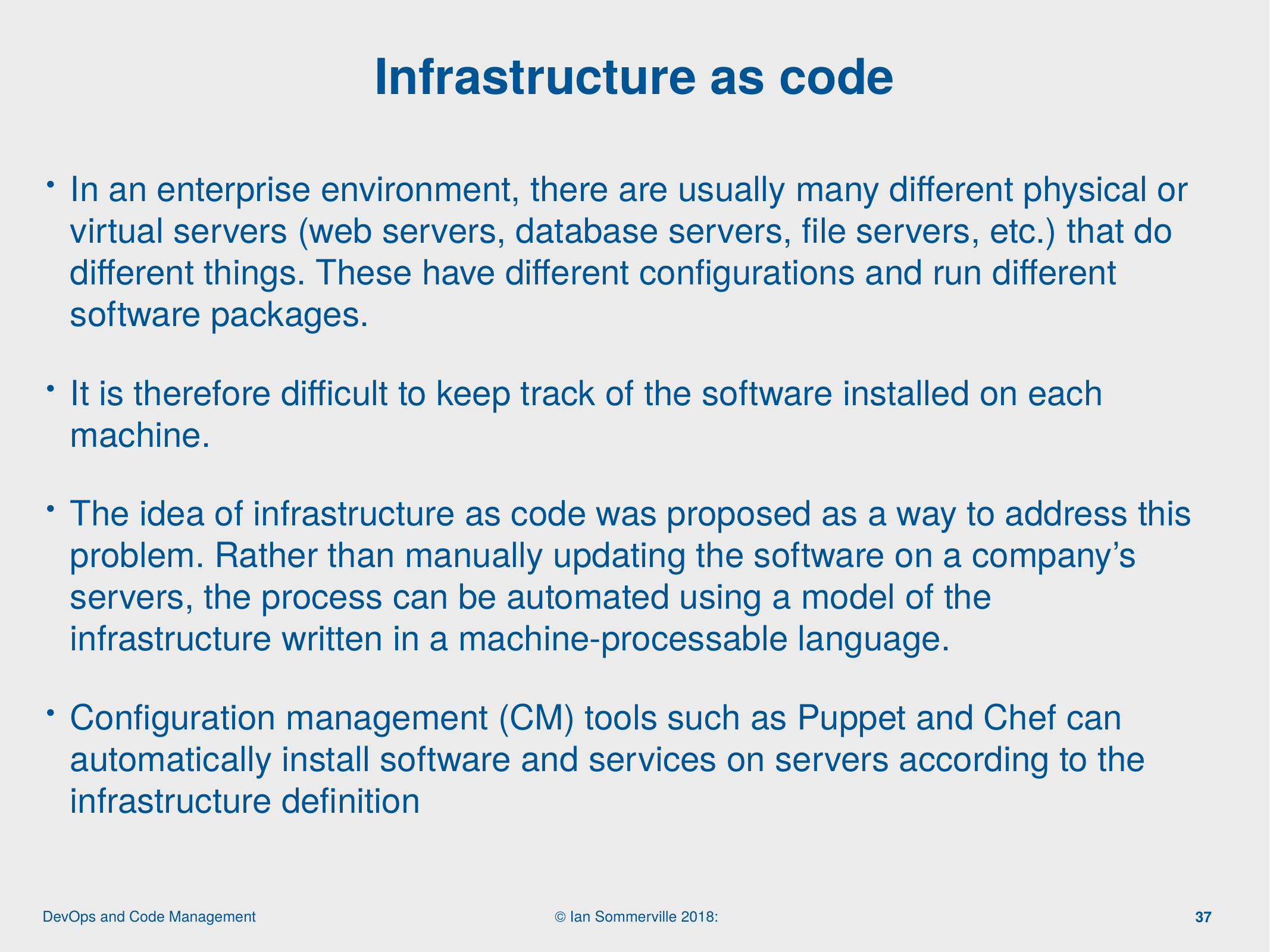

# Infrastructure as code
In an enterprise environment, there are usually many different physical or virtual servers (web servers, database servers, file servers, etc.) that do different things. These have different configurations and run different software packages.
It is therefore difficult to keep track of the software installed on each machine.
The idea of infrastructure as code was proposed as a way to address this problem. Rather than manually updating the software on a company’s servers, the process can be automated using a model of the infrastructure written in a machine-processable language.
Configuration management (CM) tools such as Puppet and Chef can automatically install software and services on servers according to the infrastructure definition
37